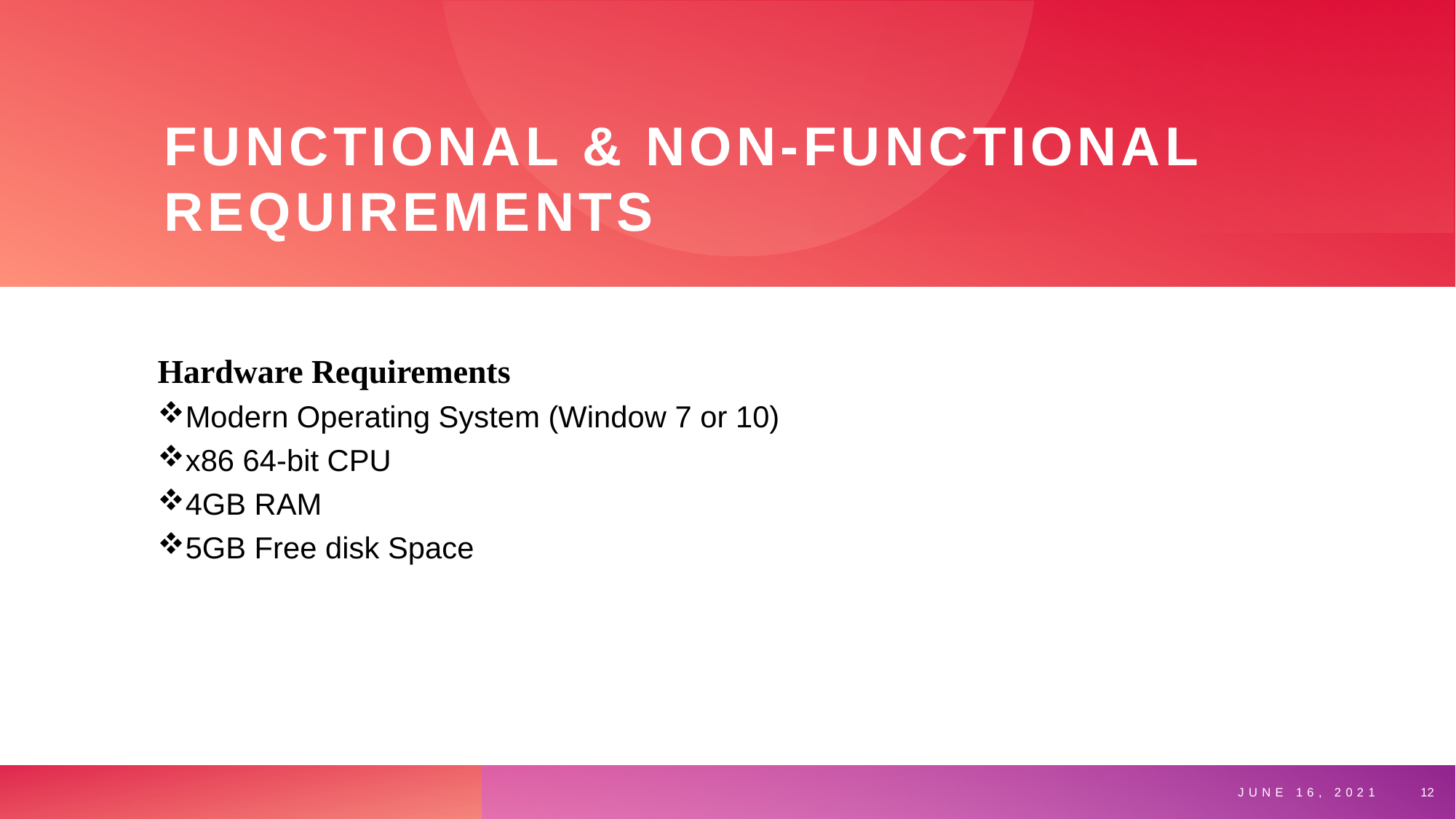

# Functional & Non-functional requirements
Hardware Requirements
Modern Operating System (Window 7 or 10)
x86 64-bit CPU
4GB RAM
5GB Free disk Space

JUNE 16, 2021
12